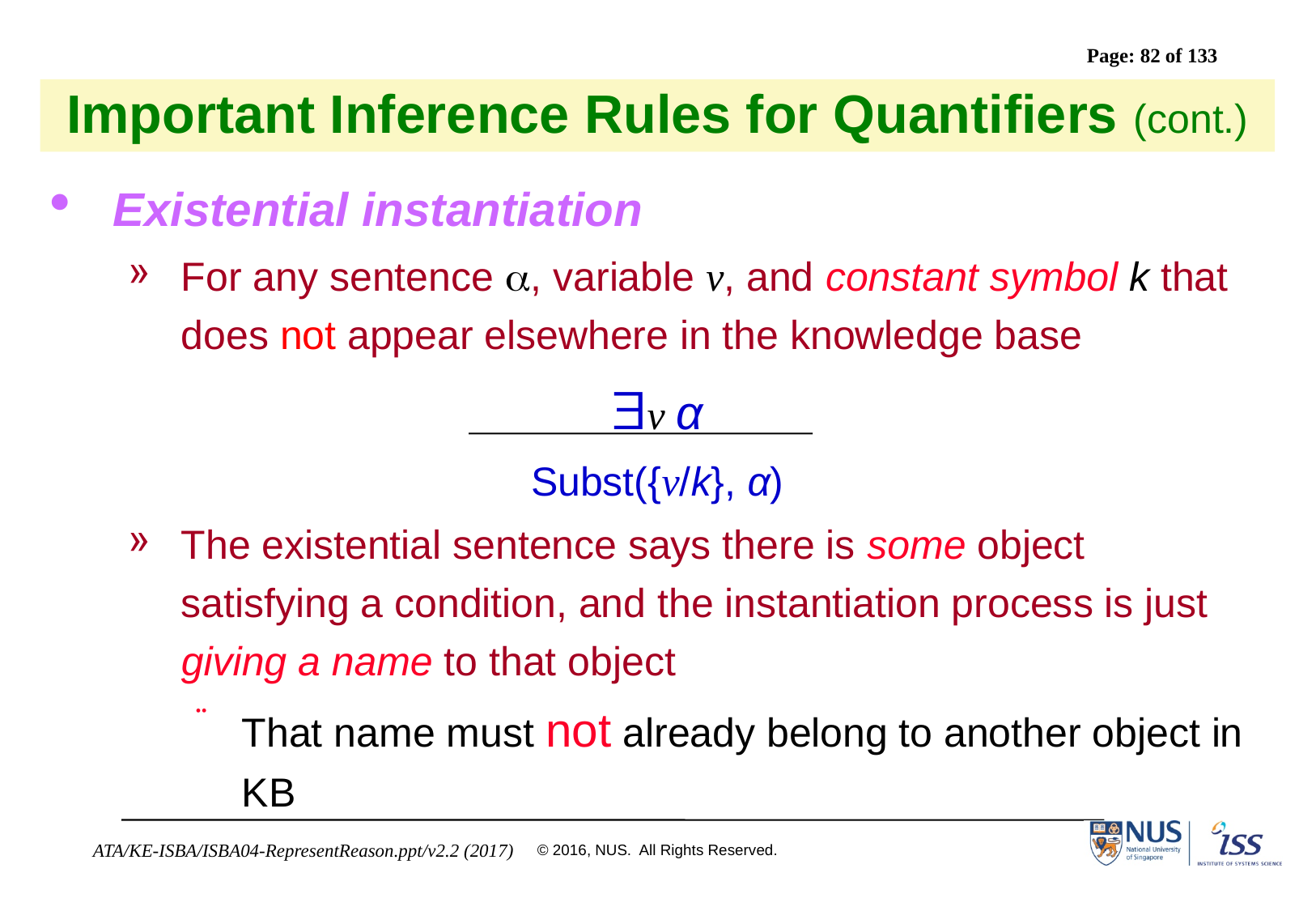

# Important Inference Rules for Quantifiers (cont.)
Existential instantiation
For any sentence α, variable v, and constant symbol k that does not appear elsewhere in the knowledge base
∃v α
Subst({v/k}, α)
The existential sentence says there is some object satisfying a condition, and the instantiation process is just giving a name to that object
That name must not already belong to another object in KB